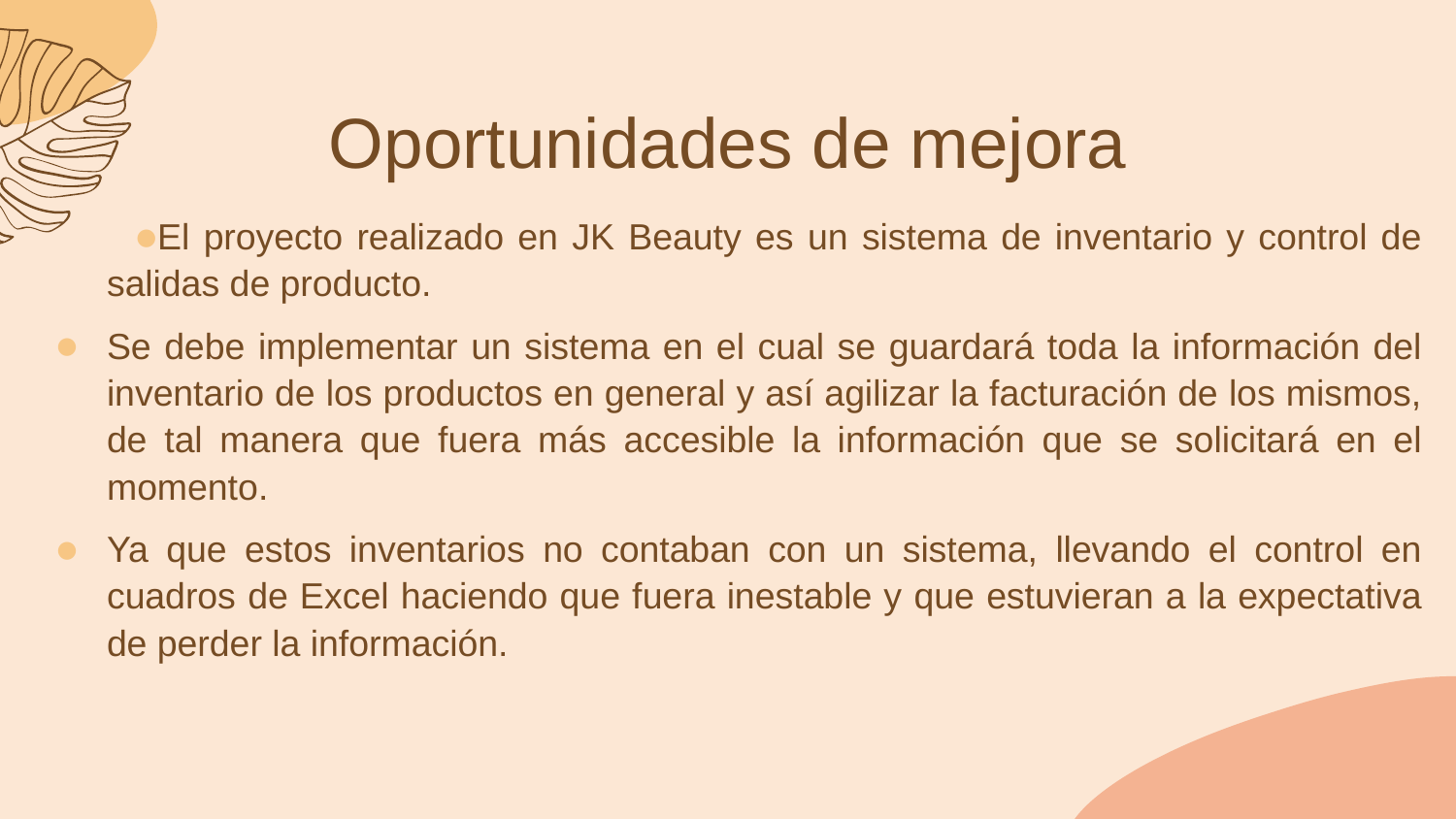

# Oportunidades de mejora
El proyecto realizado en JK Beauty es un sistema de inventario y control de salidas de producto.
Se debe implementar un sistema en el cual se guardará toda la información del inventario de los productos en general y así agilizar la facturación de los mismos, de tal manera que fuera más accesible la información que se solicitará en el momento.
Ya que estos inventarios no contaban con un sistema, llevando el control en cuadros de Excel haciendo que fuera inestable y que estuvieran a la expectativa de perder la información.